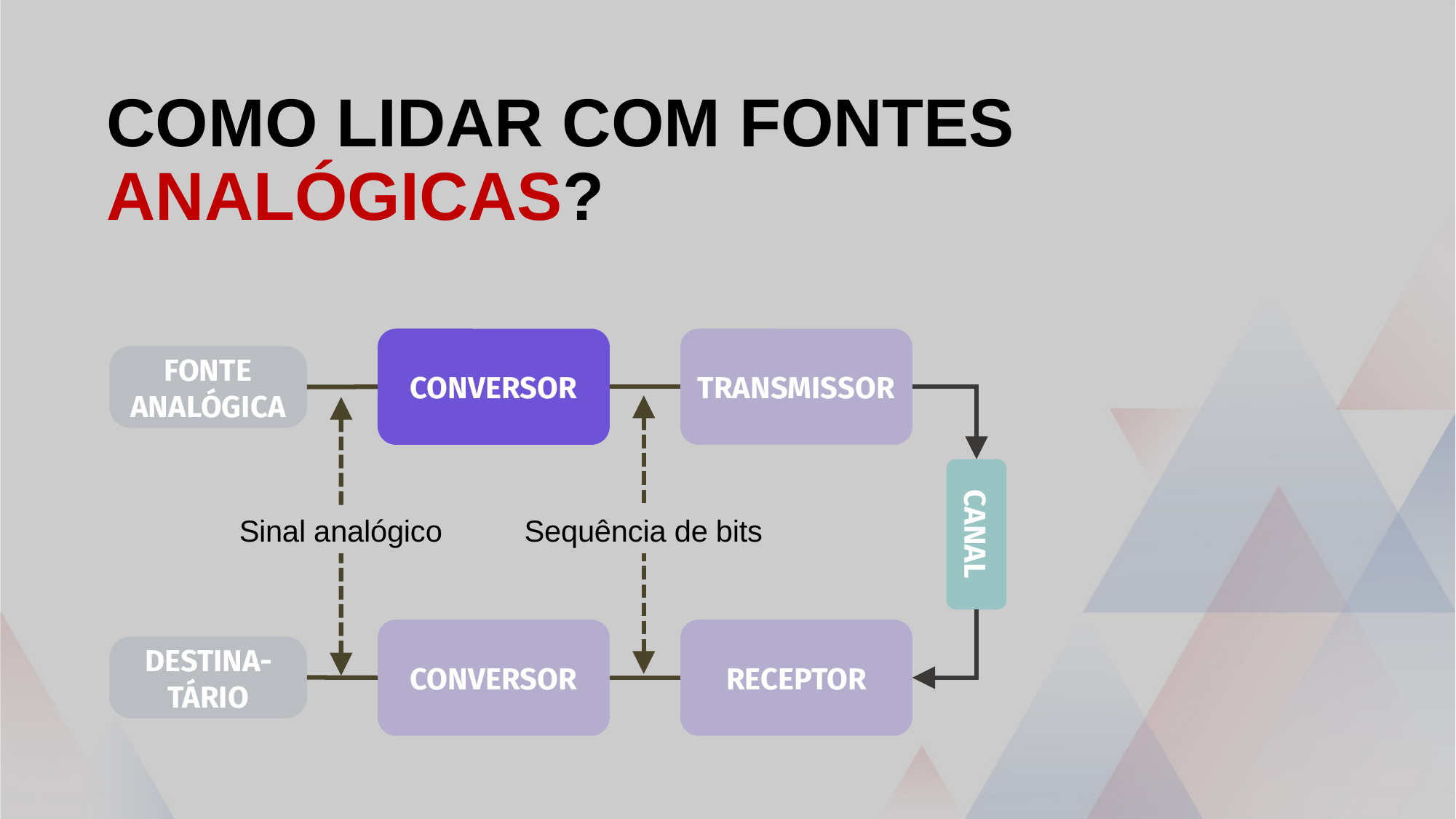

# Como lidar com fontes analógicas?
conversor
Transmissor
Fonte analógica
Canal
Sinal analógico
Sequência de bits
conversor
receptor
Destina-tário